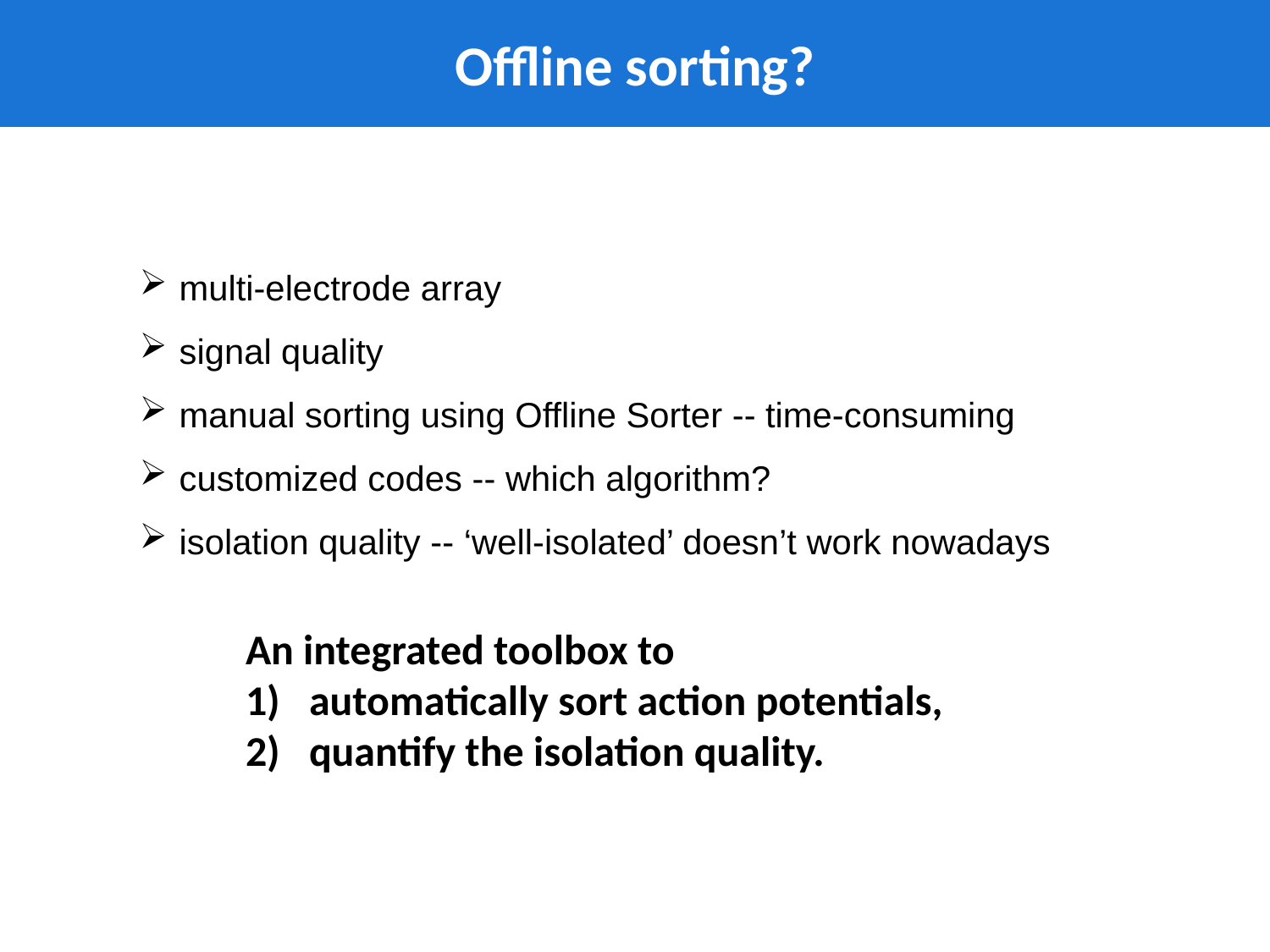

# Offline sorting?
 multi-electrode array
 signal quality
 manual sorting using Offline Sorter -- time-consuming
 customized codes -- which algorithm?
 isolation quality -- ‘well-isolated’ doesn’t work nowadays
An integrated toolbox to
automatically sort action potentials,
quantify the isolation quality.